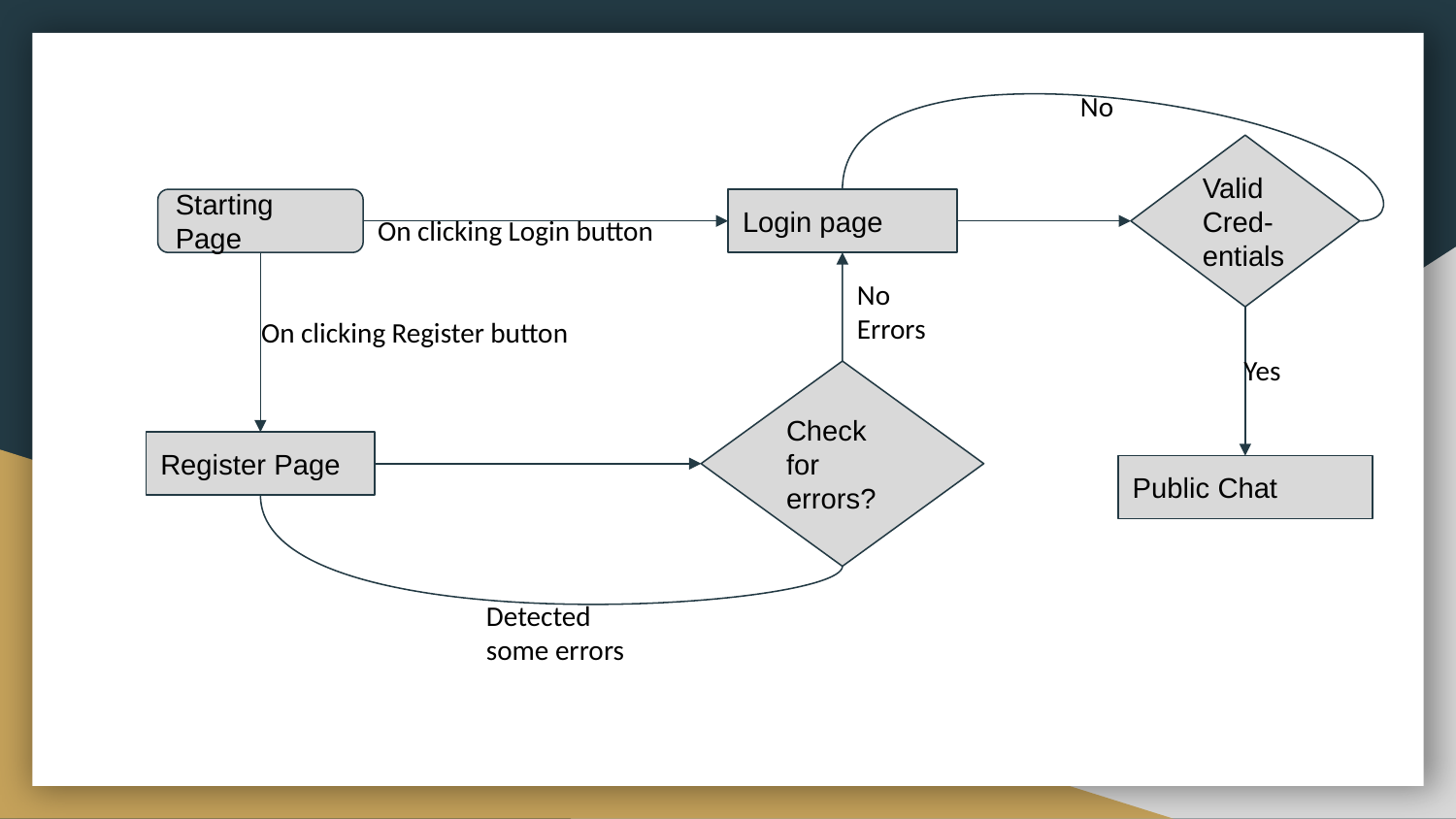

No
Valid Cred-entials
Starting Page
Login page
On clicking Login button
No Errors
On clicking Register button
Yes
Check for errors?
Register Page
Public Chat
Detected some errors